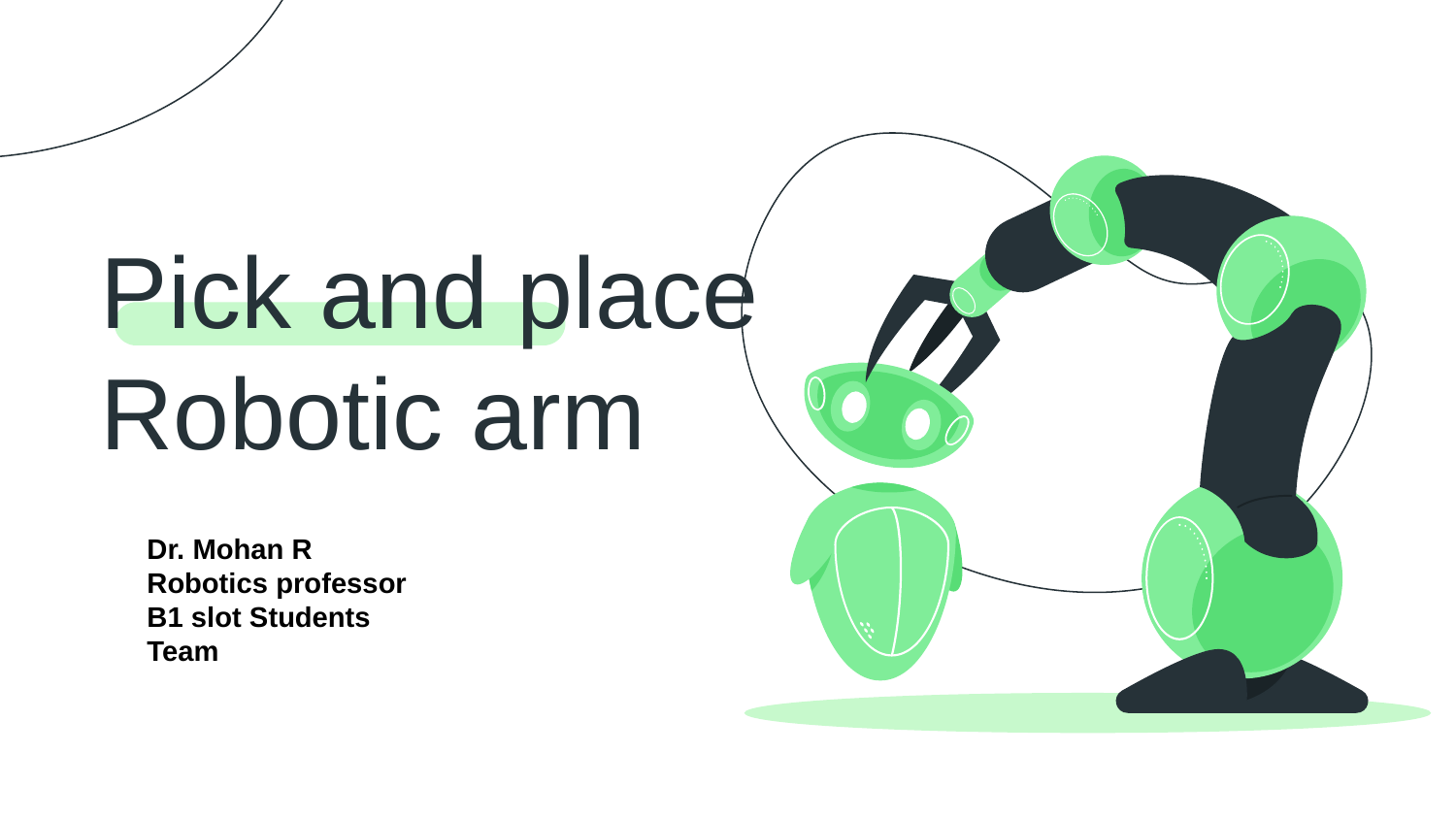

# Pick and place Robotic arm

Dr. Mohan R
Robotics professor
B1 slot Students
Team